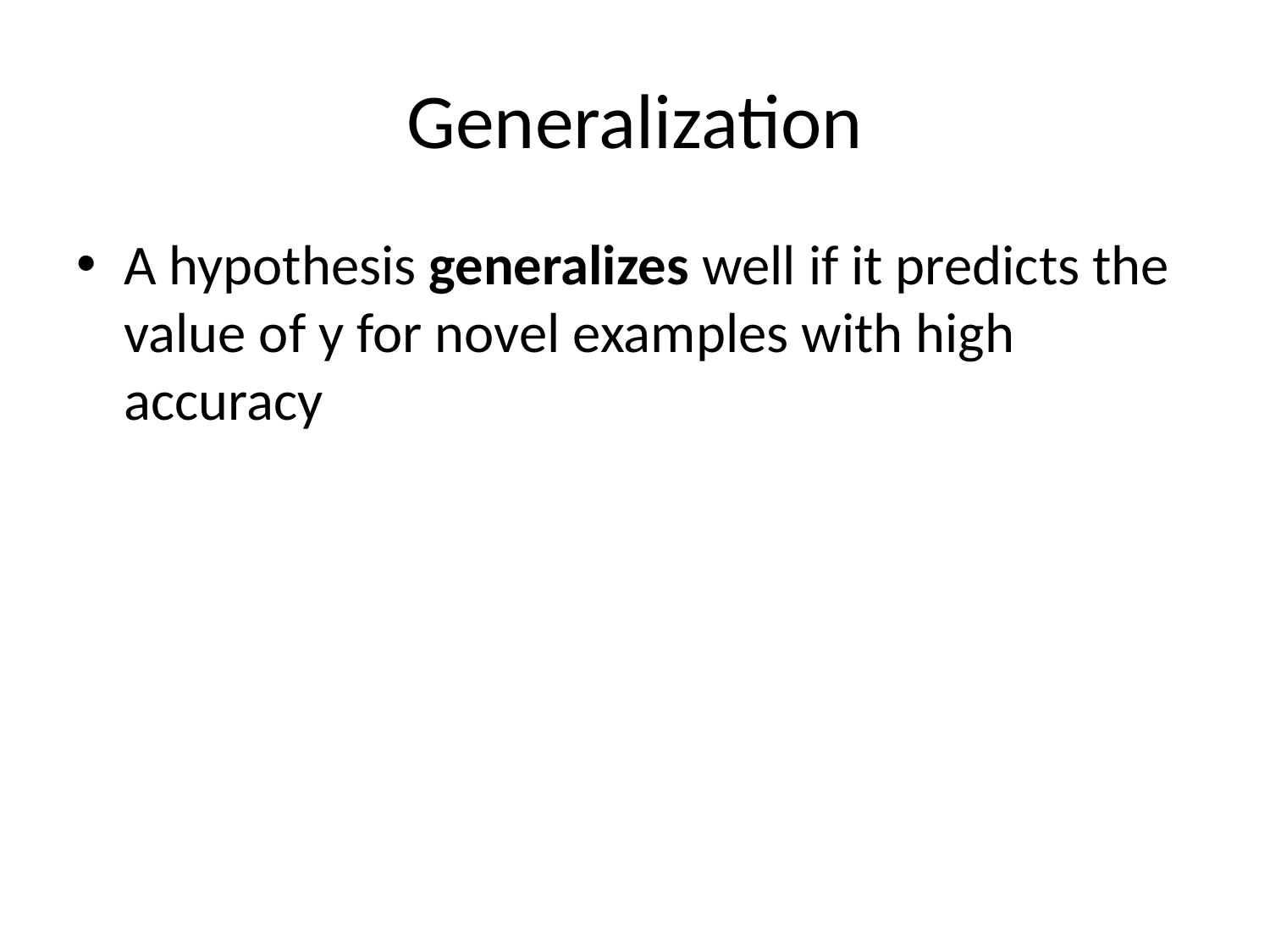

# Generalization
A hypothesis generalizes well if it predicts the value of y for novel examples with high accuracy